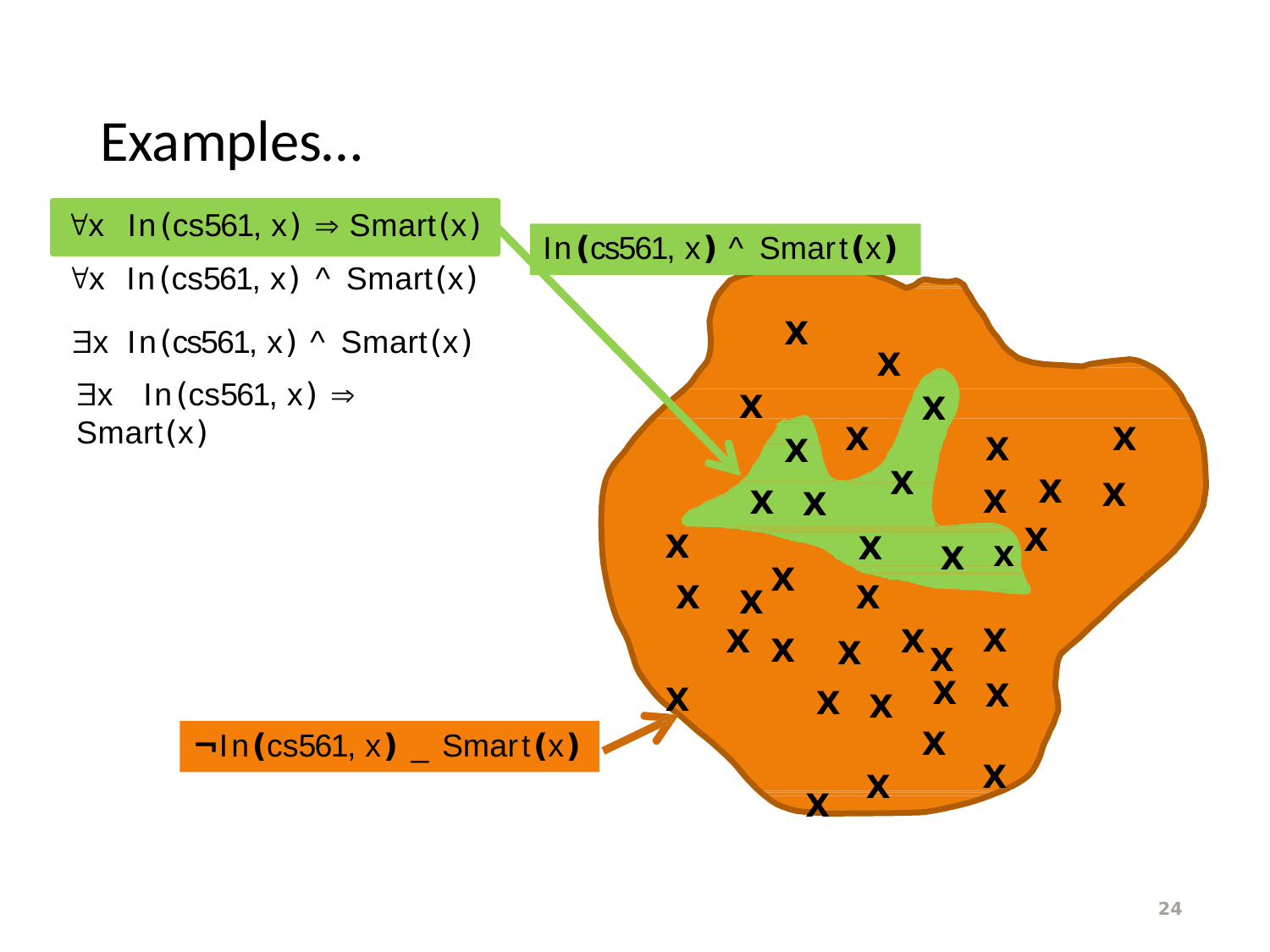

# Examples…

∀x	In(cs561, x) ⇒ Smart(x)

In(cs561, x) ^ Smart(x)
∀x	In(cs561, x) ^ Smart(x)

∃x	In(cs561, x) ^ Smart(x)

∃x	In(cs561, x) ⇒ Smart(x)

X
X

X
X
X X
X X
X
X

X
X
X
X
X X X
X X

X
X X
X
X X
X X
X
X
X
X X
X

X
X X
X X

¬In(cs561, x) _ Smart(x)
24